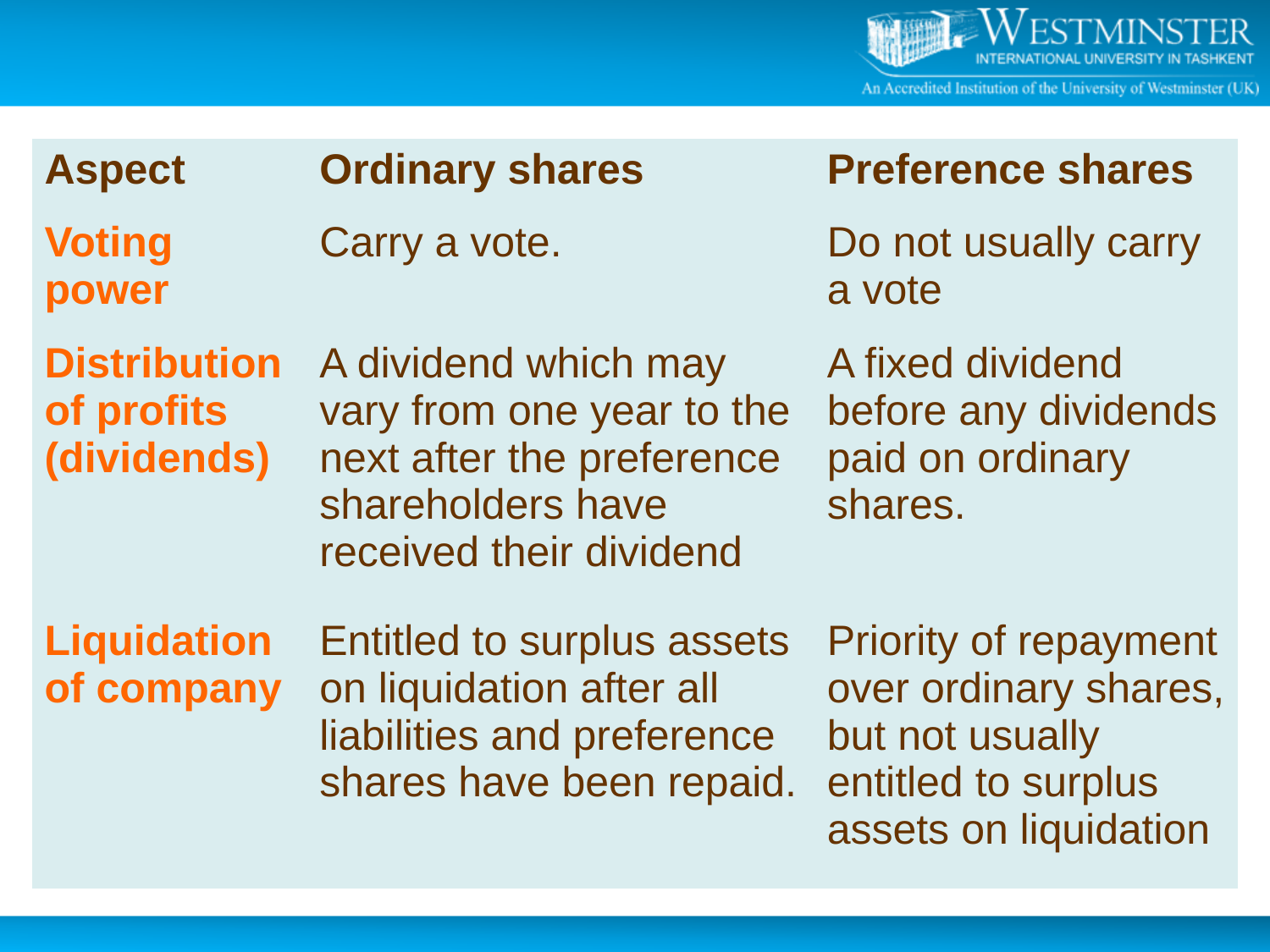

| Aspect | Ordinary shares | Preference shares |
| --- | --- | --- |
| Voting power | Carry a vote. | Do not usually carry a vote |
| Distribution of profits (dividends) | A dividend which may vary from one year to the next after the preference shareholders have received their dividend | A fixed dividend before any dividends paid on ordinary shares. |
| Liquidation of company | Entitled to surplus assets on liquidation after all liabilities and preference shares have been repaid. | Priority of repayment over ordinary shares, but not usually entitled to surplus assets on liquidation |